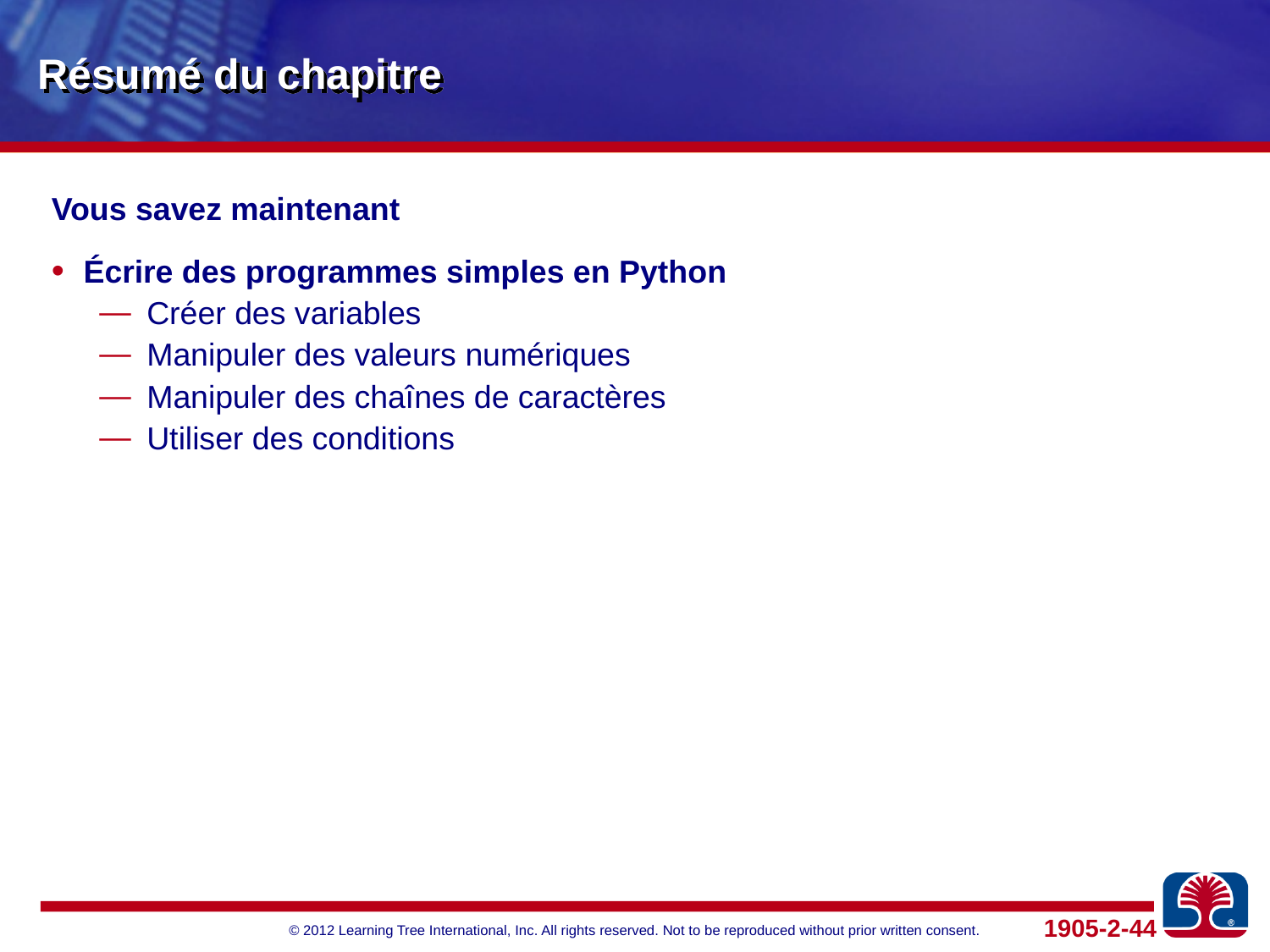

# Résumé du chapitre
Vous savez maintenant
Écrire des programmes simples en Python
Créer des variables
Manipuler des valeurs numériques
Manipuler des chaînes de caractères
Utiliser des conditions